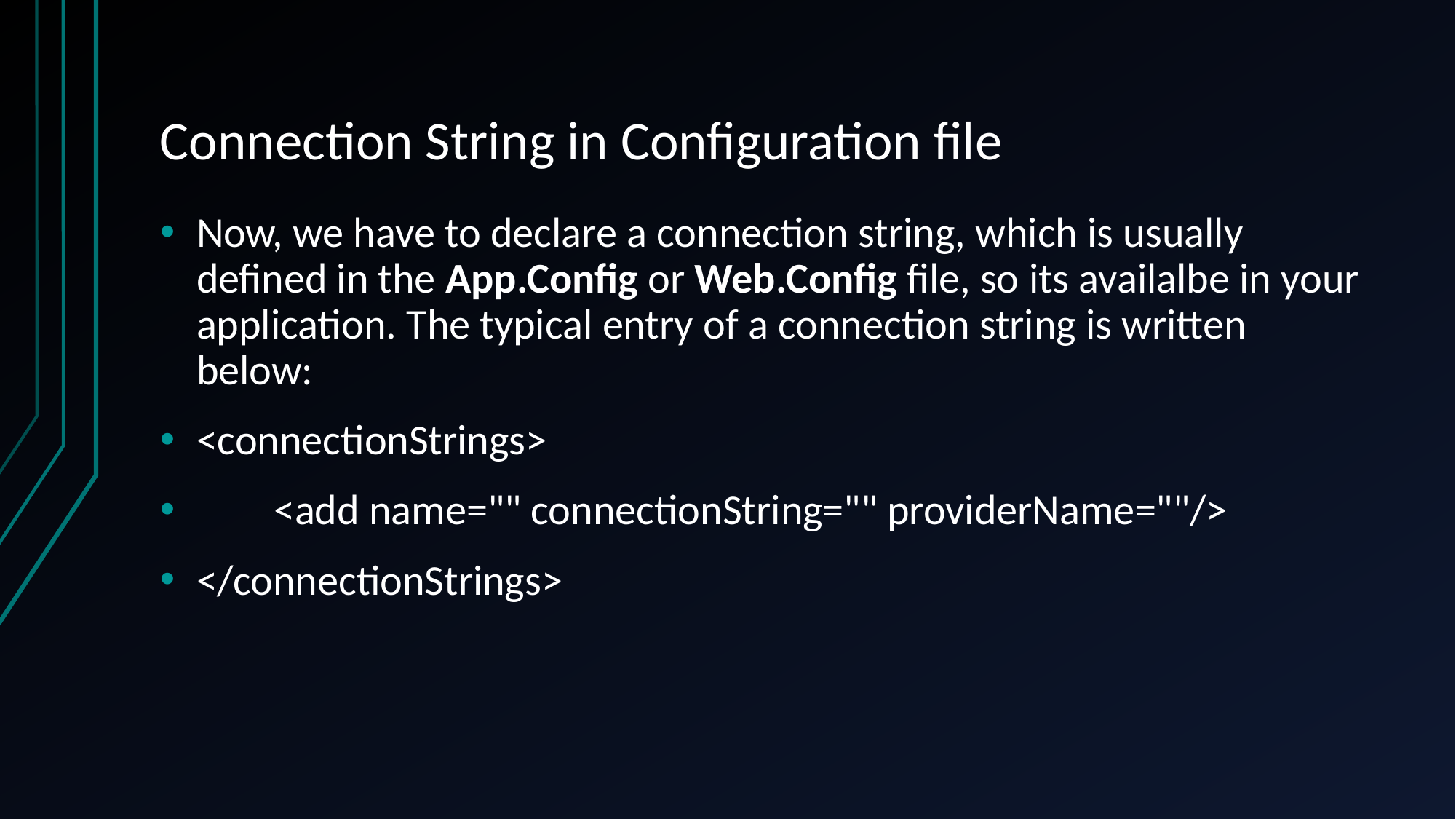

# Connection String in Configuration file
Now, we have to declare a connection string, which is usually defined in the App.Config or Web.Config file, so its availalbe in your application. The typical entry of a connection string is written below:
<connectionStrings>
        <add name="" connectionString="" providerName=""/>
</connectionStrings>